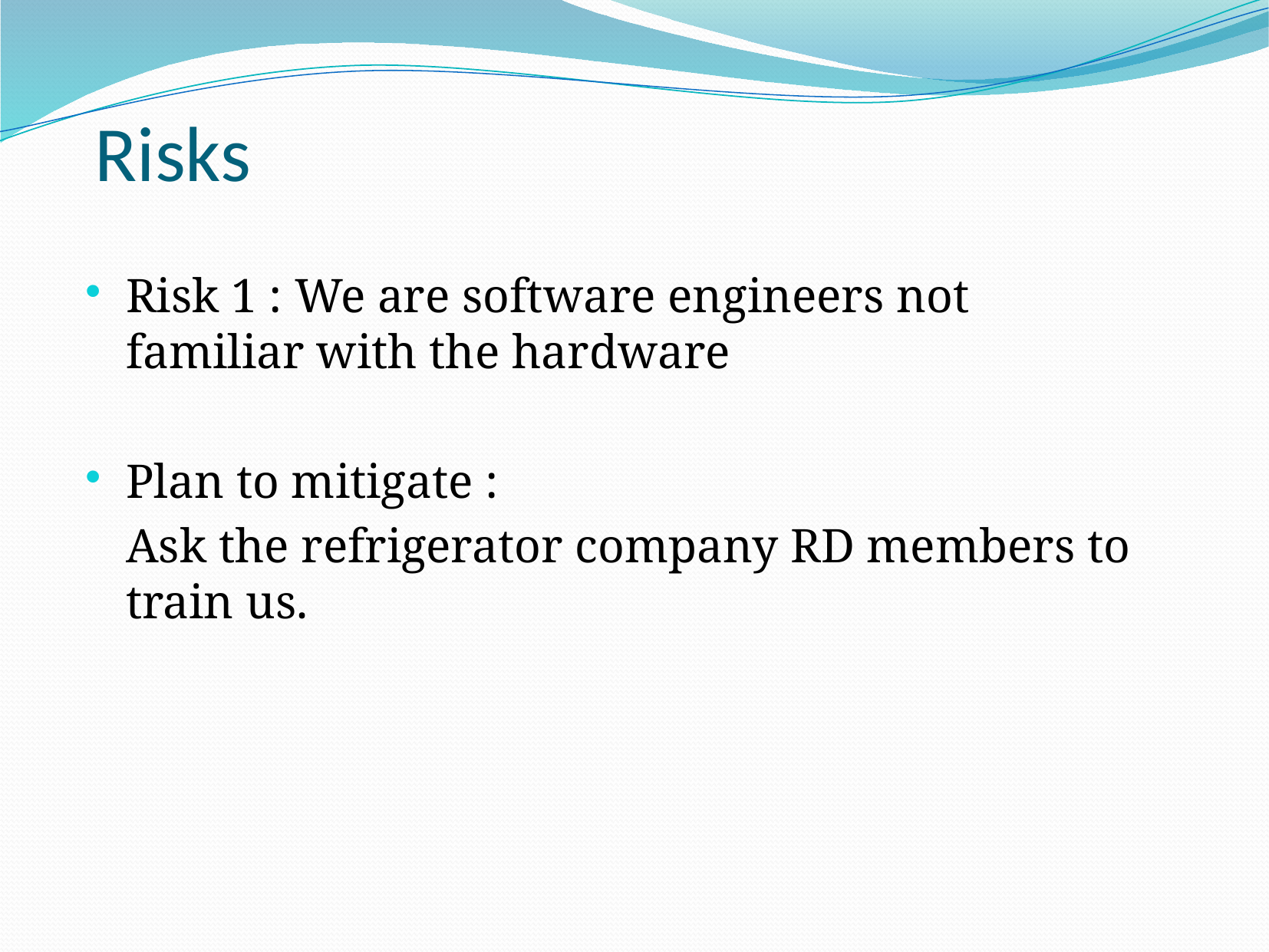

# Risks
Risk 1 : We are software engineers not familiar with the hardware

Plan to mitigate :
	Ask the refrigerator company RD members to train us.